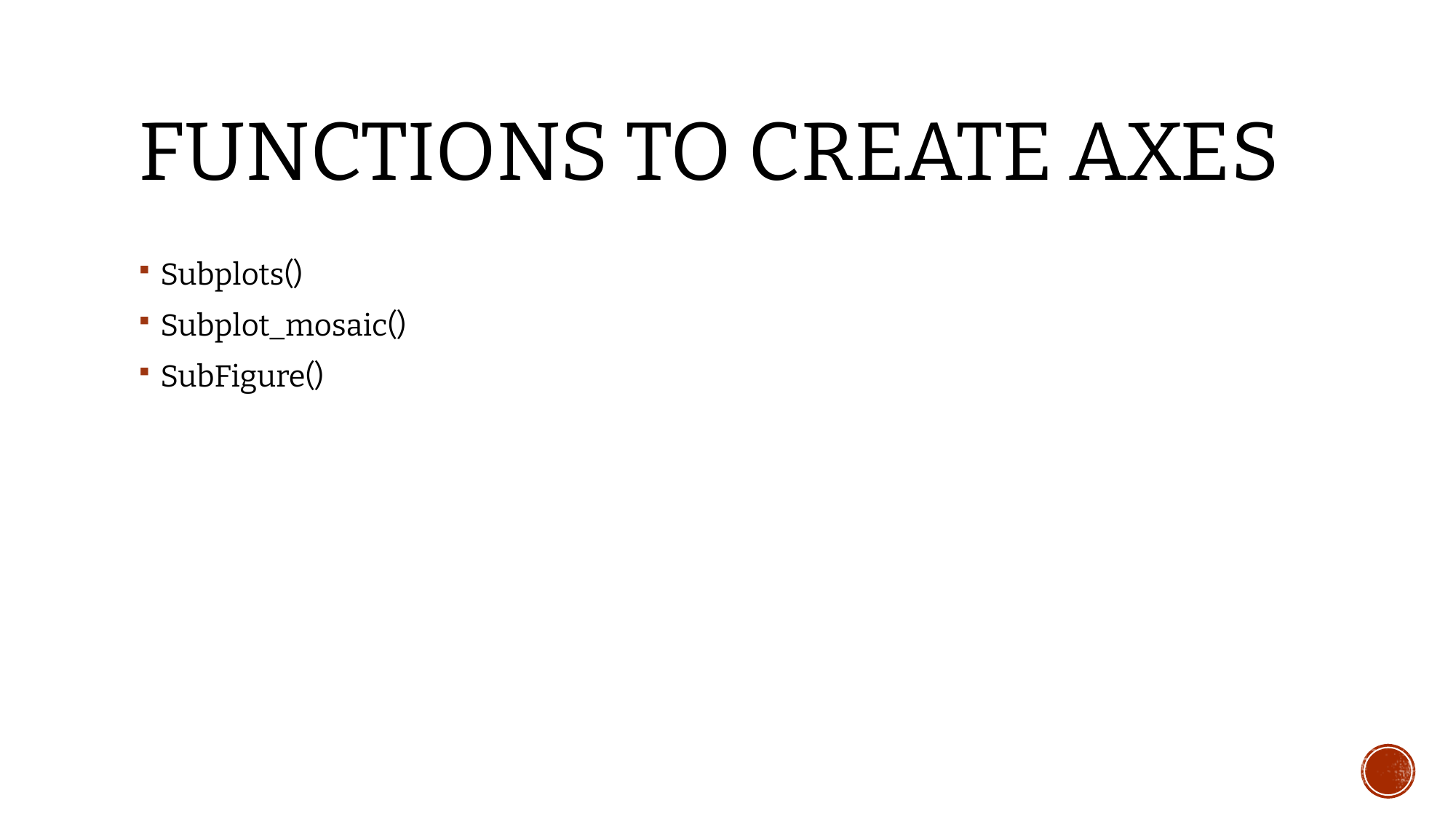

# Functions to create AXES
Subplots()
Subplot_mosaic()
SubFigure()